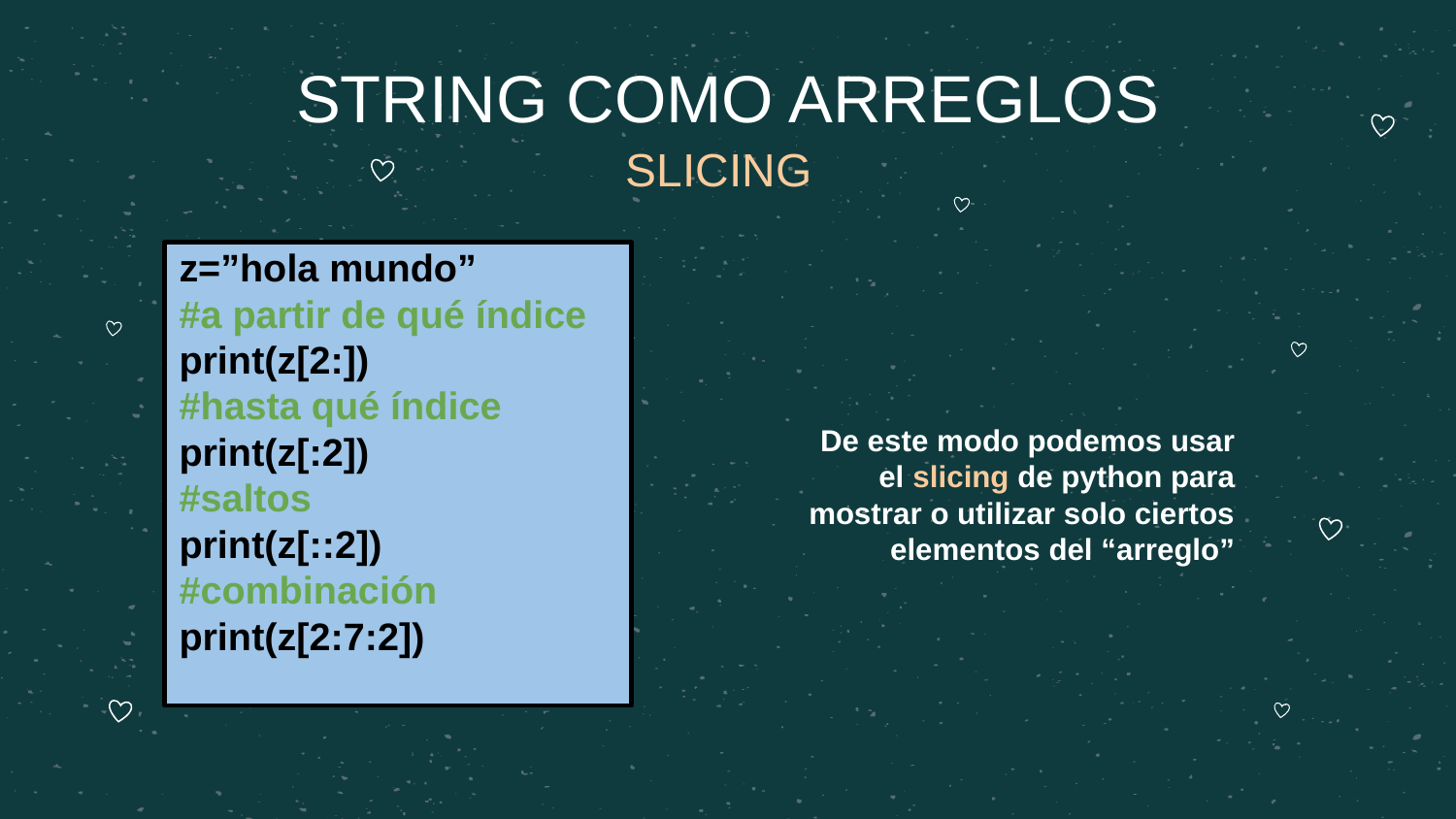

# STRING COMO ARREGLOS

SLICING
z=”hola mundo”
#a partir de qué índice
print(z[2:])
#hasta qué índice
print(z[:2])
#saltos
print(z[::2])
#combinación
print(z[2:7:2])

De este modo podemos usar el slicing de python para mostrar o utilizar solo ciertos elementos del “arreglo”